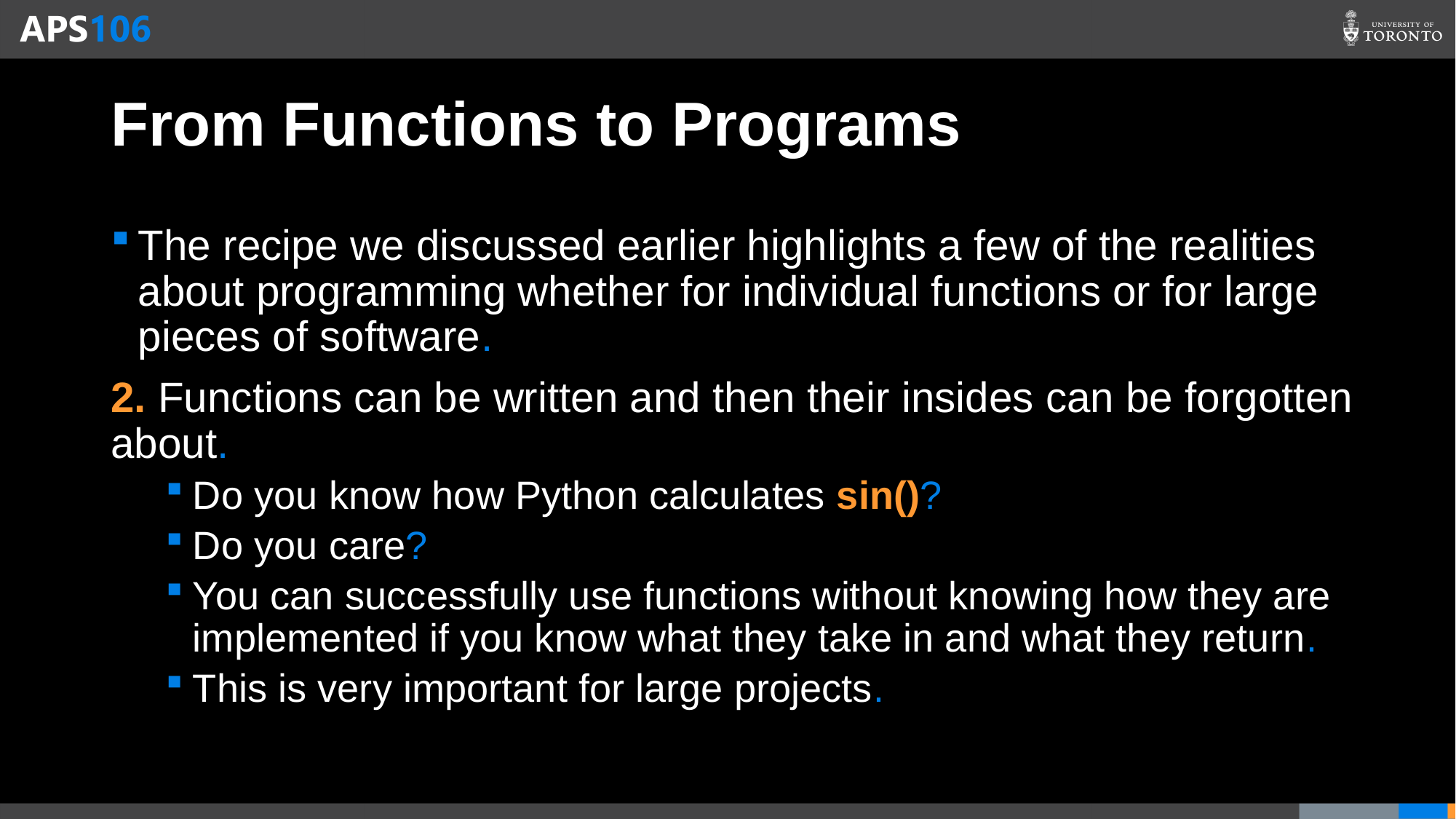

# From Functions to Programs
The recipe we discussed earlier highlights a few of the realities about programming whether for individual functions or for large pieces of software.
2. Functions can be written and then their insides can be forgotten about.
Do you know how Python calculates sin()?
Do you care?
You can successfully use functions without knowing how they are implemented if you know what they take in and what they return.
This is very important for large projects.